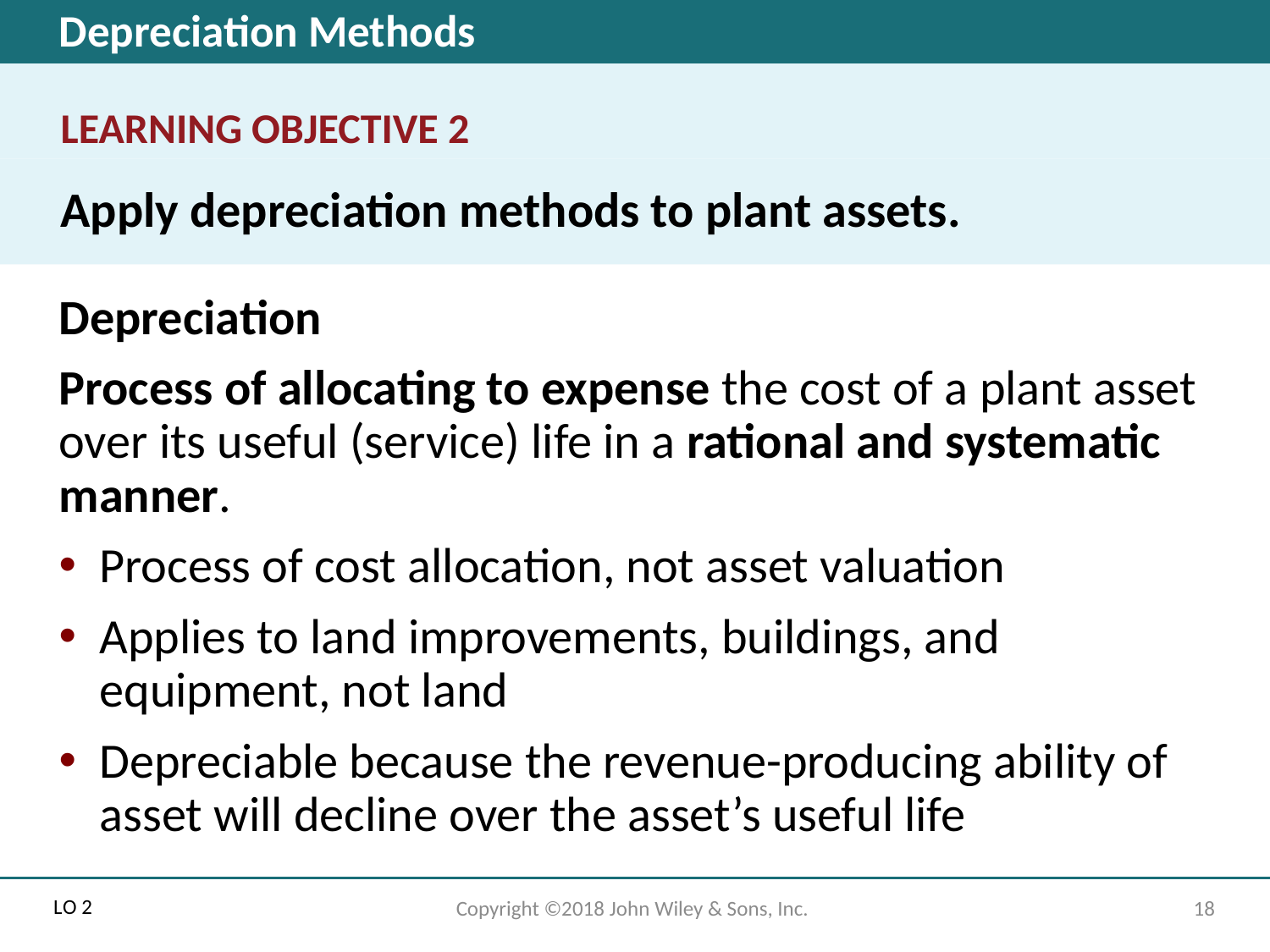

# Depreciation Methods
LEARNING OBJECTIVE 2
Apply depreciation methods to plant assets.
Depreciation
Process of allocating to expense the cost of a plant asset over its useful (service) life in a rational and systematic manner.
Process of cost allocation, not asset valuation
Applies to land improvements, buildings, and equipment, not land
Depreciable because the revenue-producing ability of asset will decline over the asset’s useful life
L O 2
Copyright ©2018 John Wiley & Sons, Inc.
18